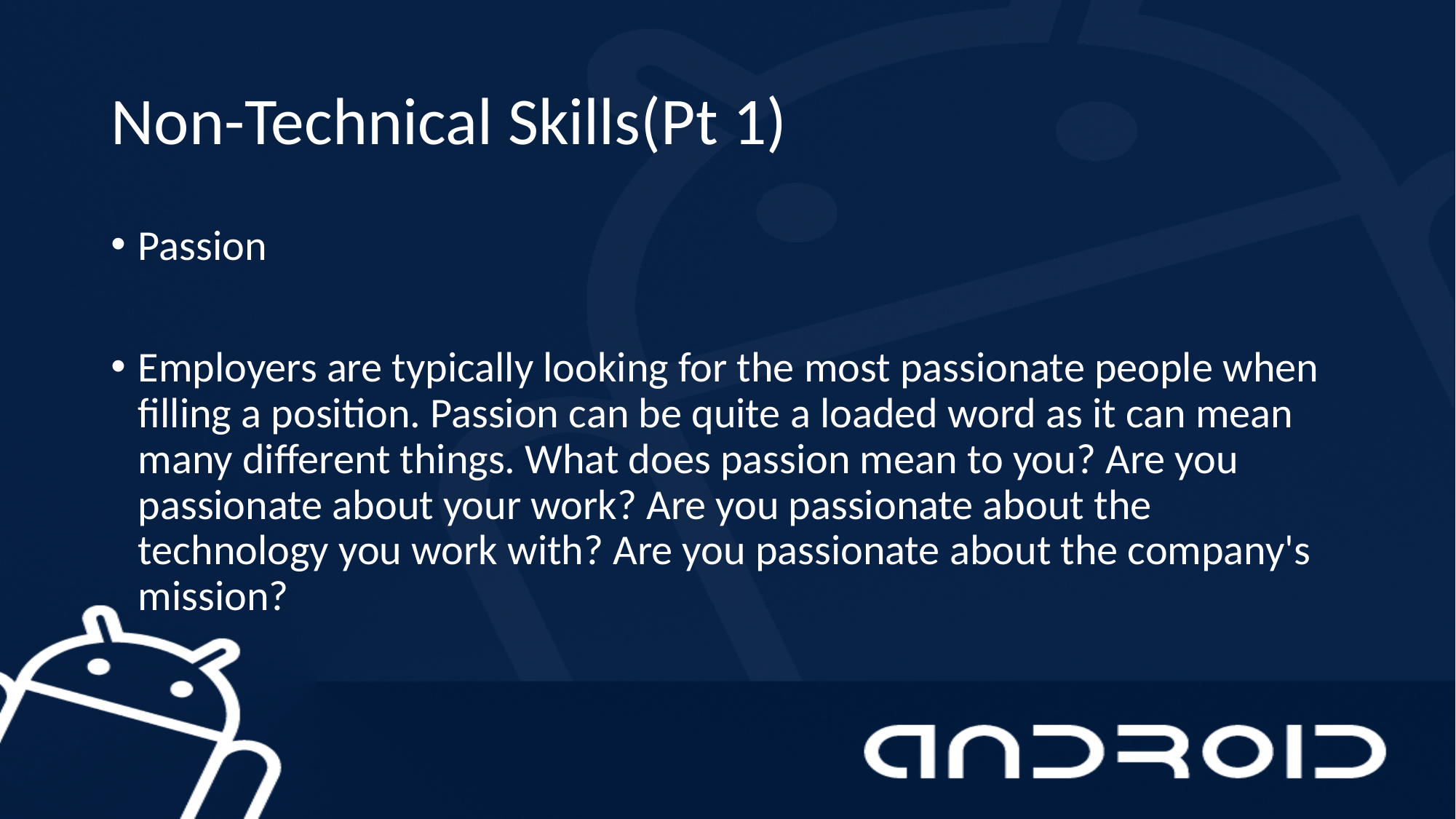

# Non-Technical Skills(Pt 1)
Passion

Employers are typically looking for the most passionate people when filling a position. Passion can be quite a loaded word as it can mean many different things. What does passion mean to you? Are you passionate about your work? Are you passionate about the technology you work with? Are you passionate about the company's mission?